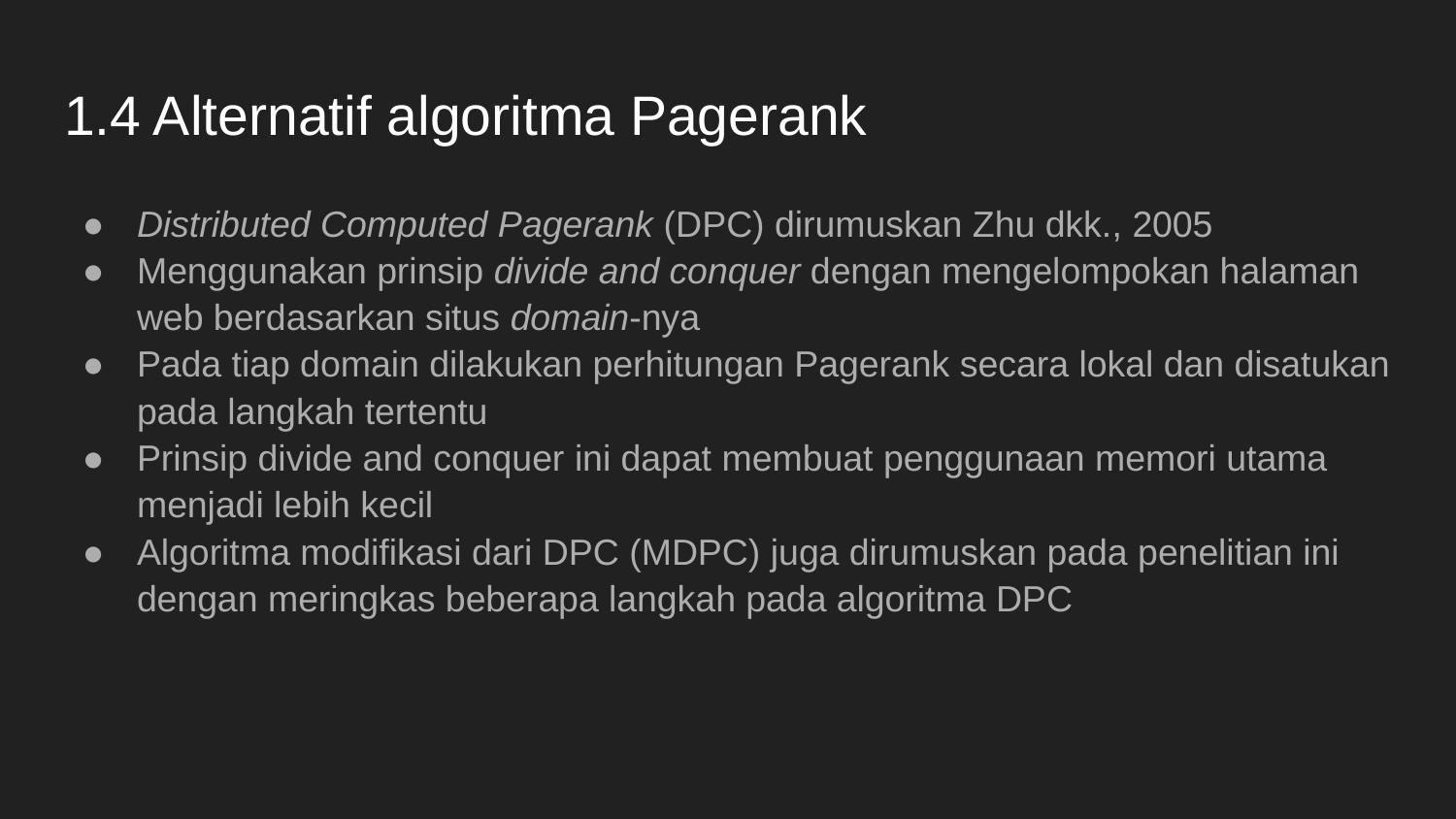

# 1.4 Alternatif algoritma Pagerank
Distributed Computed Pagerank (DPC) dirumuskan Zhu dkk., 2005
Menggunakan prinsip divide and conquer dengan mengelompokan halaman web berdasarkan situs domain-nya
Pada tiap domain dilakukan perhitungan Pagerank secara lokal dan disatukan pada langkah tertentu
Prinsip divide and conquer ini dapat membuat penggunaan memori utama menjadi lebih kecil
Algoritma modifikasi dari DPC (MDPC) juga dirumuskan pada penelitian ini dengan meringkas beberapa langkah pada algoritma DPC